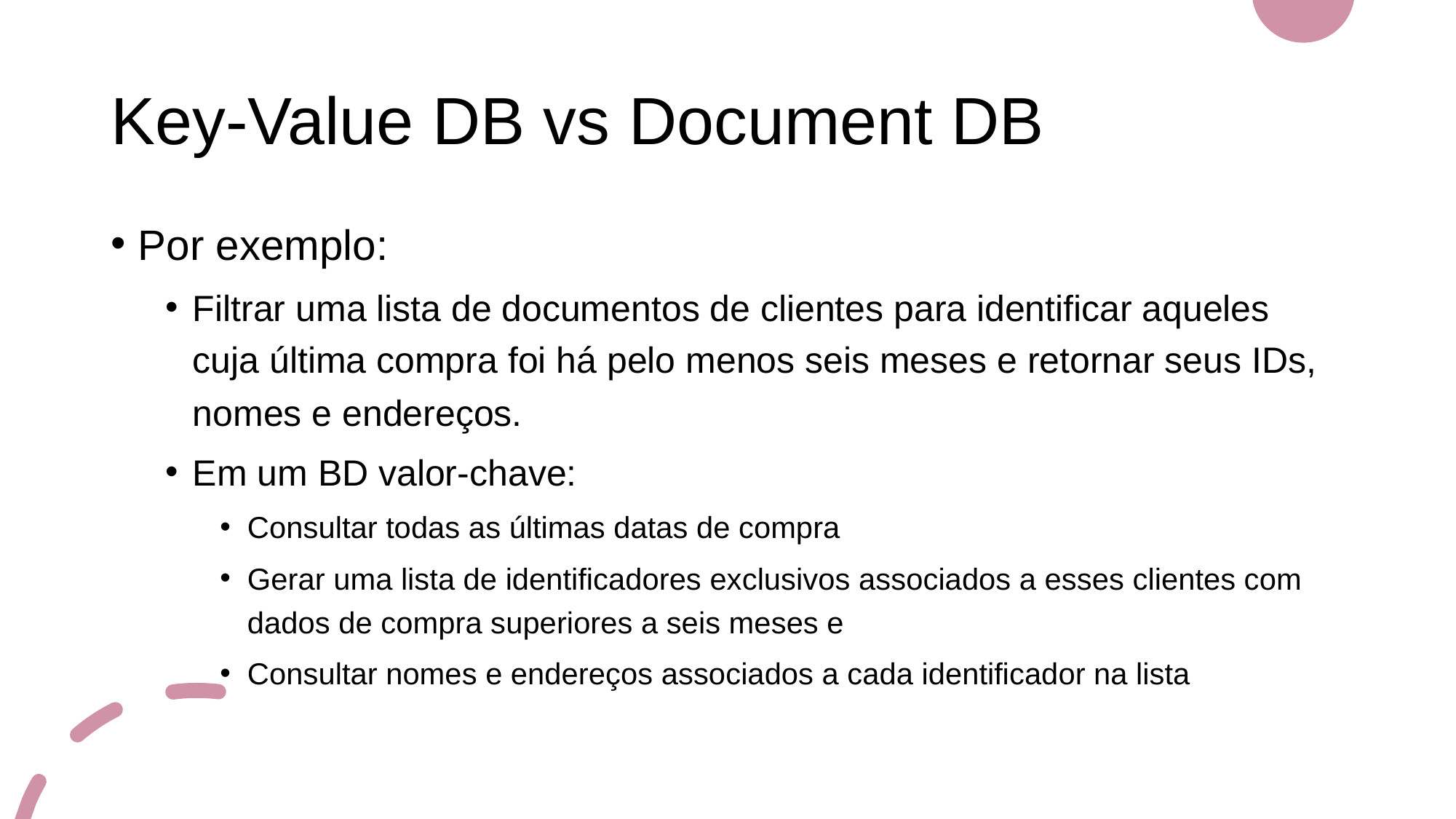

# Key-Value DB vs Document DB
Por exemplo:
Filtrar uma lista de documentos de clientes para identificar aqueles cuja última compra foi há pelo menos seis meses e retornar seus IDs, nomes e endereços.
Em um BD valor-chave:
Consultar todas as últimas datas de compra
Gerar uma lista de identificadores exclusivos associados a esses clientes com dados de compra superiores a seis meses e
Consultar nomes e endereços associados a cada identificador na lista